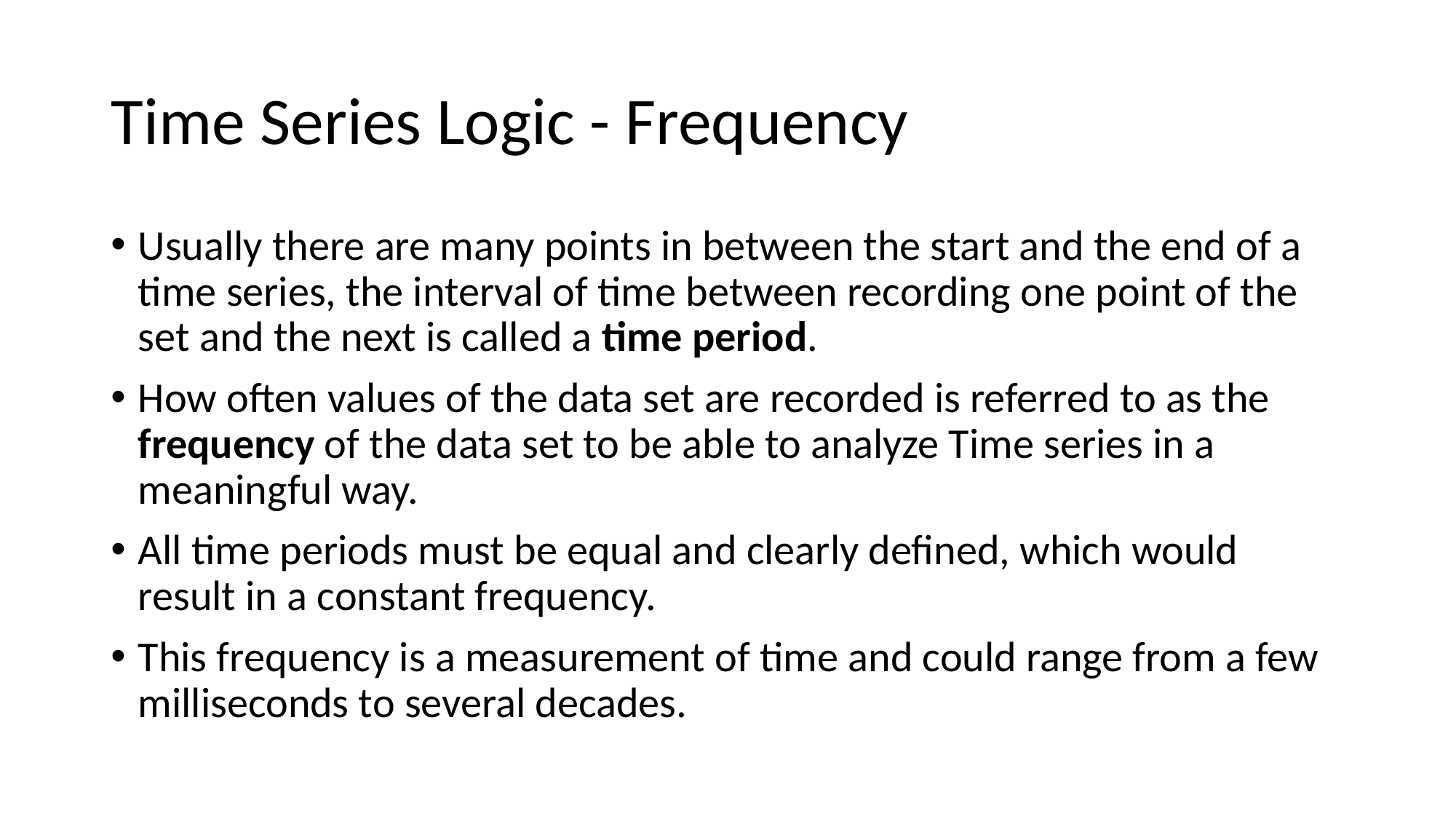

# Time Series Logic - Frequency
Usually there are many points in between the start and the end of a time series, the interval of time between recording one point of the set and the next is called a time period.
How often values of the data set are recorded is referred to as the frequency of the data set to be able to analyze Time series in a meaningful way.
All time periods must be equal and clearly defined, which would result in a constant frequency.
This frequency is a measurement of time and could range from a few milliseconds to several decades.